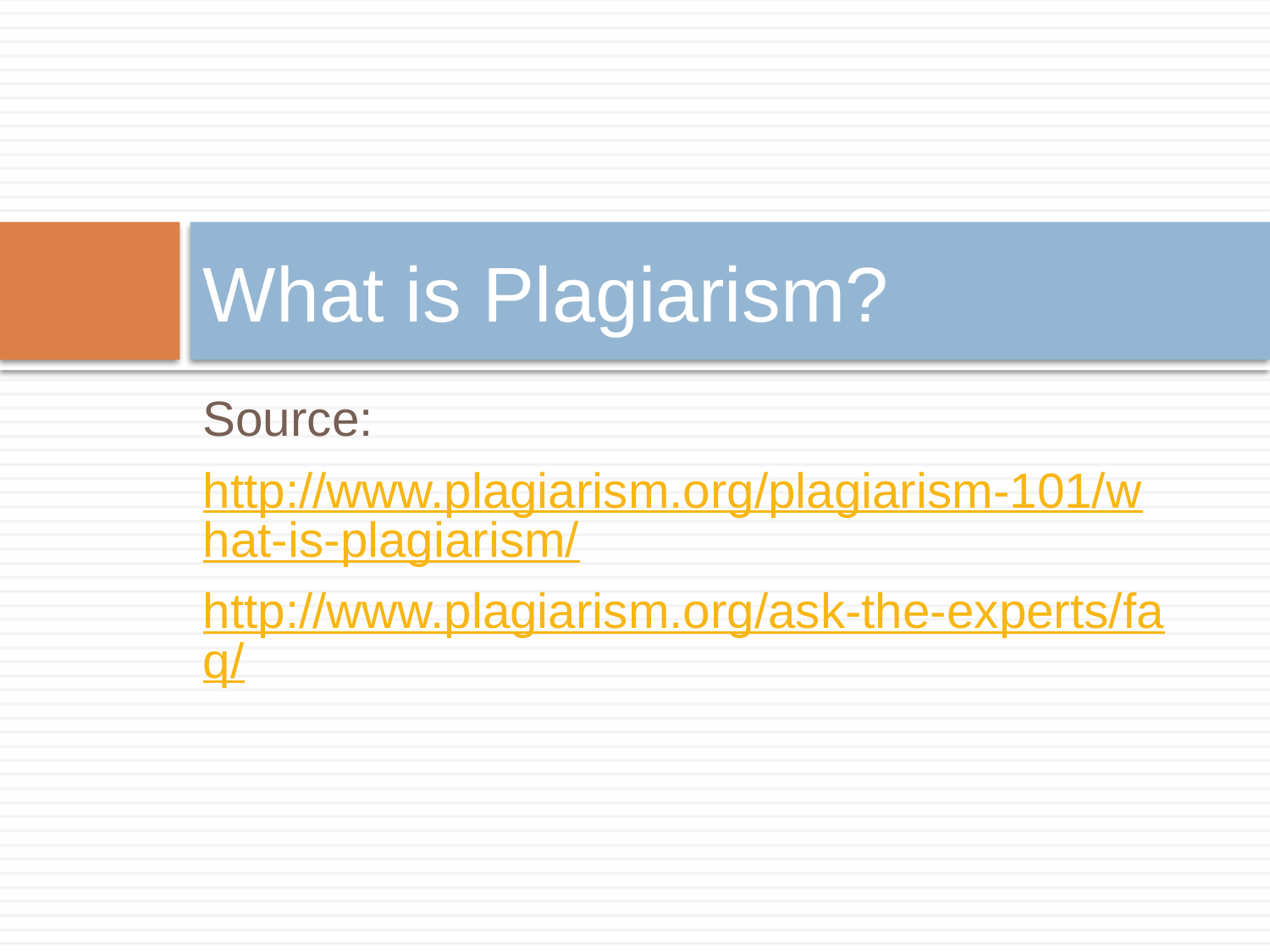

# What is Plagiarism?
Source:
http://www.plagiarism.org/plagiarism-101/what-is-plagiarism/
http://www.plagiarism.org/ask-the-experts/faq/